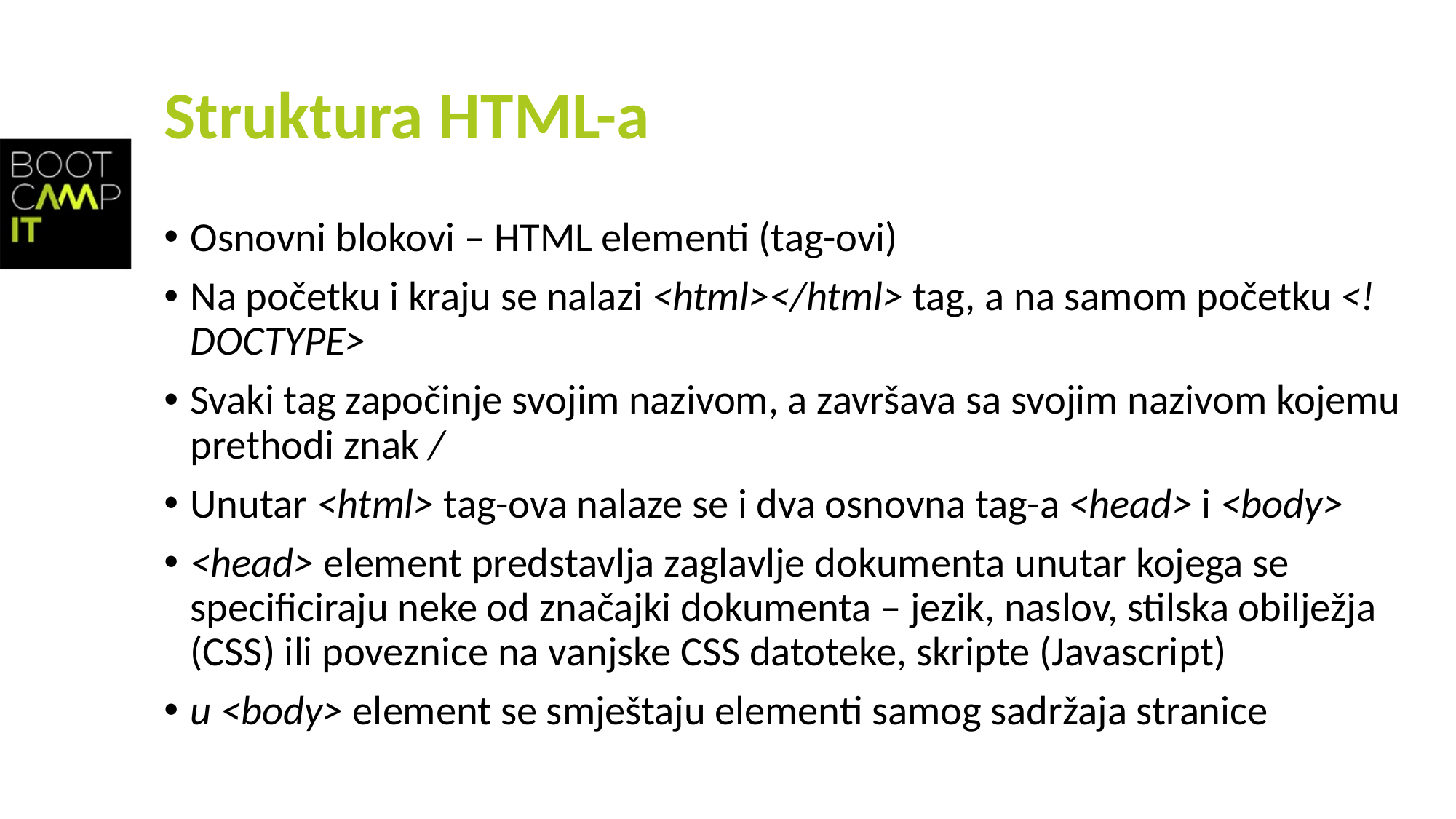

# Struktura HTML-a
Osnovni blokovi – HTML elementi (tag-ovi)
Na početku i kraju se nalazi <html></html> tag, a na samom početku <!DOCTYPE>
Svaki tag započinje svojim nazivom, a završava sa svojim nazivom kojemu prethodi znak /
Unutar <html> tag-ova nalaze se i dva osnovna tag-a <head> i <body>
<head> element predstavlja zaglavlje dokumenta unutar kojega se specificiraju neke od značajki dokumenta – jezik, naslov, stilska obilježja (CSS) ili poveznice na vanjske CSS datoteke, skripte (Javascript)
u <body> element se smještaju elementi samog sadržaja stranice